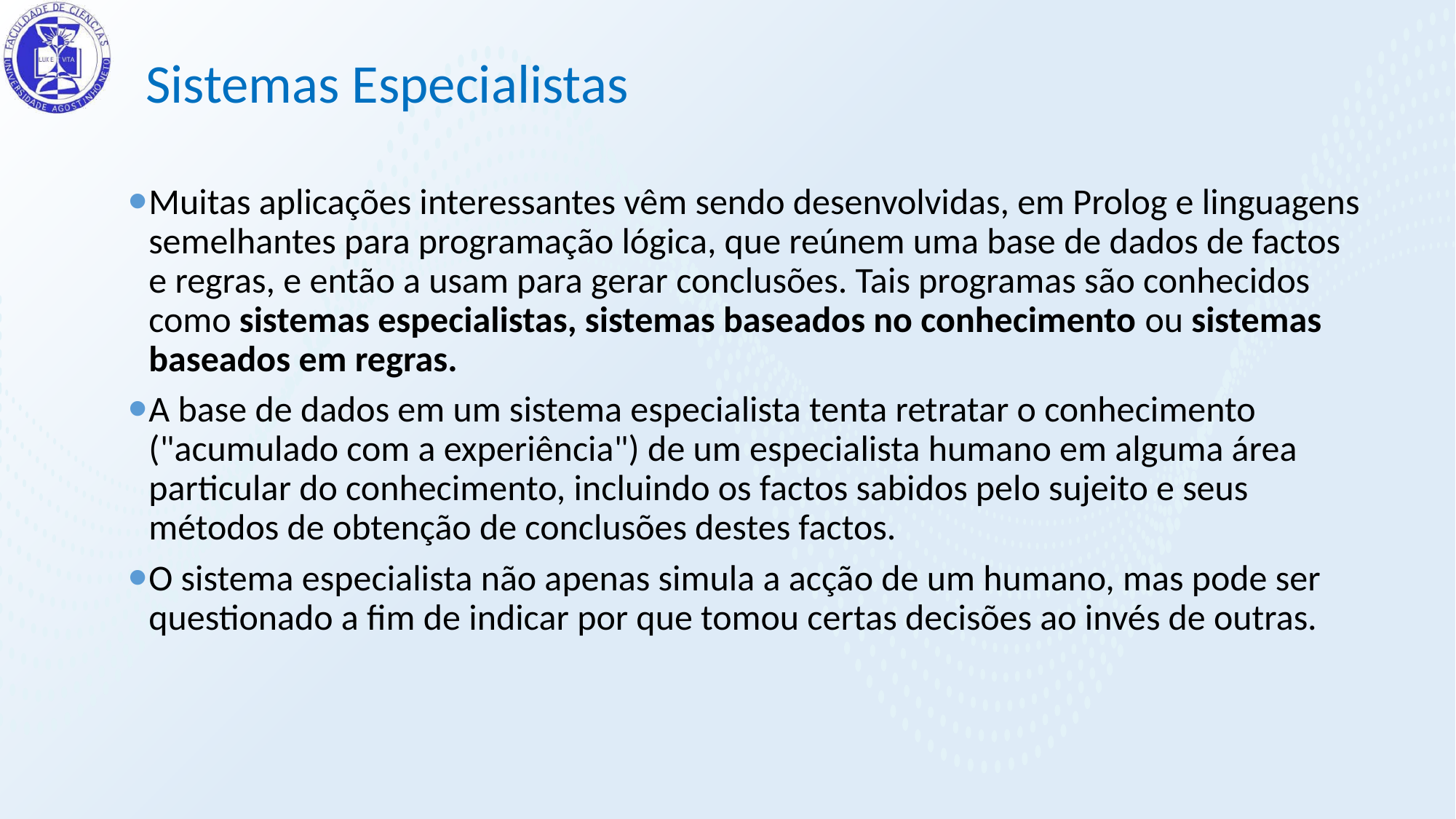

Sistemas Especialistas
Muitas aplicações interessantes vêm sendo desenvolvidas, em Prolog e linguagens semelhantes para programação lógica, que reúnem uma base de dados de factos e regras, e então a usam para gerar conclusões. Tais programas são conhecidos como sistemas especialistas, sistemas baseados no conhecimento ou sistemas baseados em regras.
A base de dados em um sistema especialista tenta retratar o conhecimento ("acumulado com a experiência") de um especialista humano em alguma área particular do conhecimento, incluindo os factos sabidos pelo sujeito e seus métodos de obtenção de conclusões destes factos.
O sistema especialista não apenas simula a acção de um humano, mas pode ser questionado a fim de indicar por que tomou certas decisões ao invés de outras.